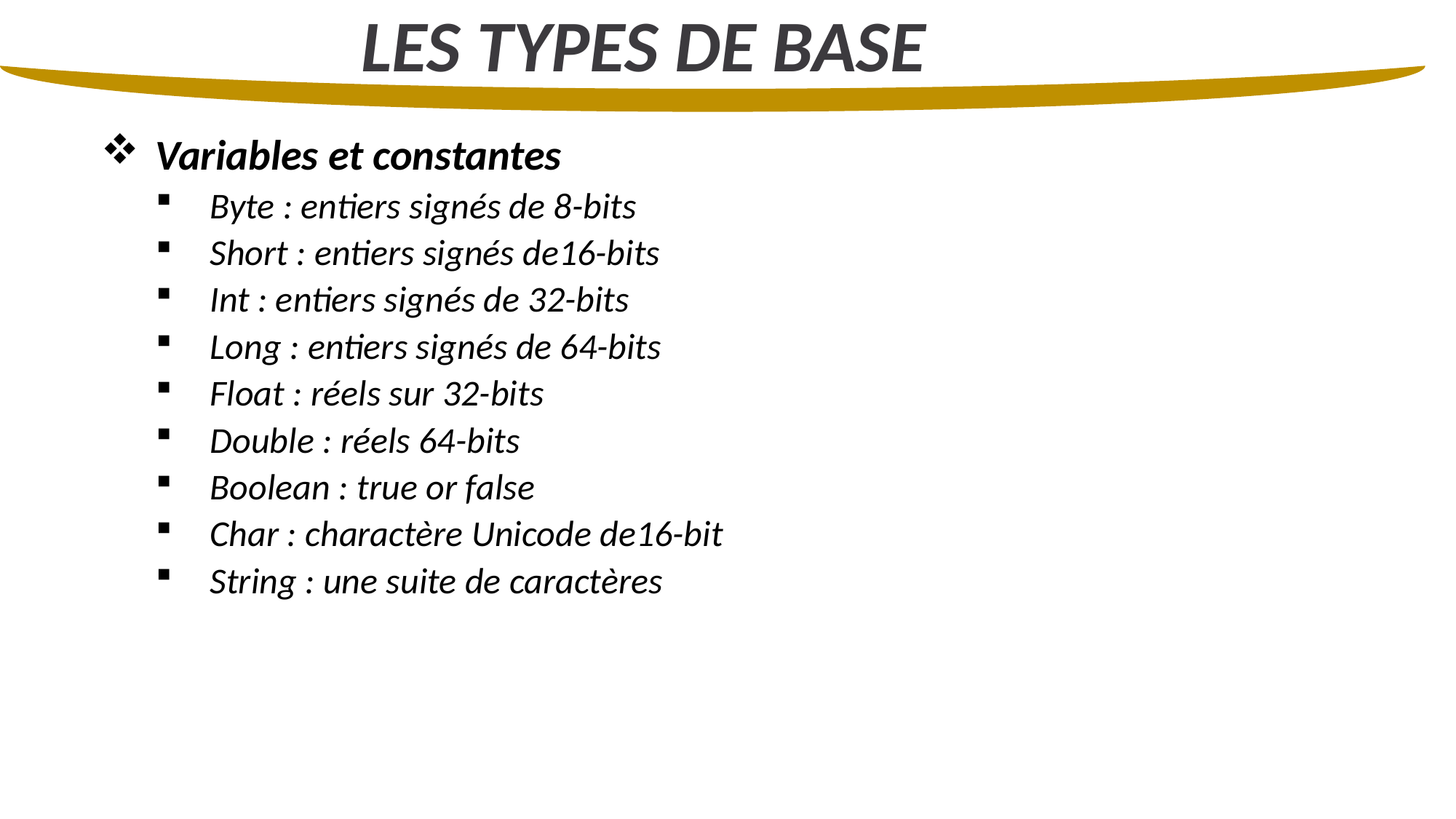

LES TYPES DE BASE
Variables et constantes
Byte : entiers signés de 8-bits
Short : entiers signés de16-bits
Int : entiers signés de 32-bits
Long : entiers signés de 64-bits
Float : réels sur 32-bits
Double : réels 64-bits
Boolean : true or false
Char : charactère Unicode de16-bit
String : une suite de caractères